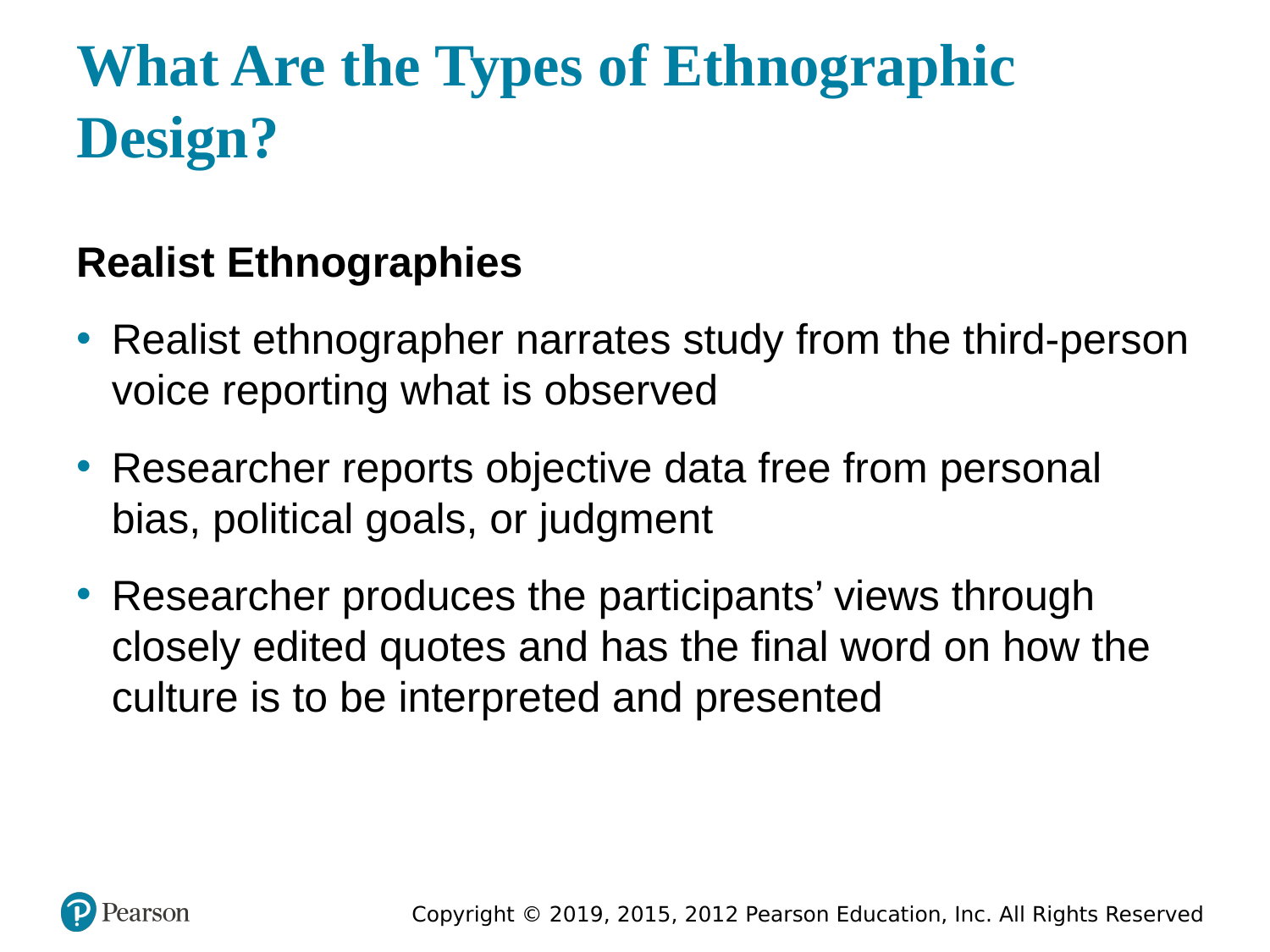

# What Are the Types of Ethnographic Design?
Realist Ethnographies
Realist ethnographer narrates study from the third-person voice reporting what is observed
Researcher reports objective data free from personal bias, political goals, or judgment
Researcher produces the participants’ views through closely edited quotes and has the final word on how the culture is to be interpreted and presented